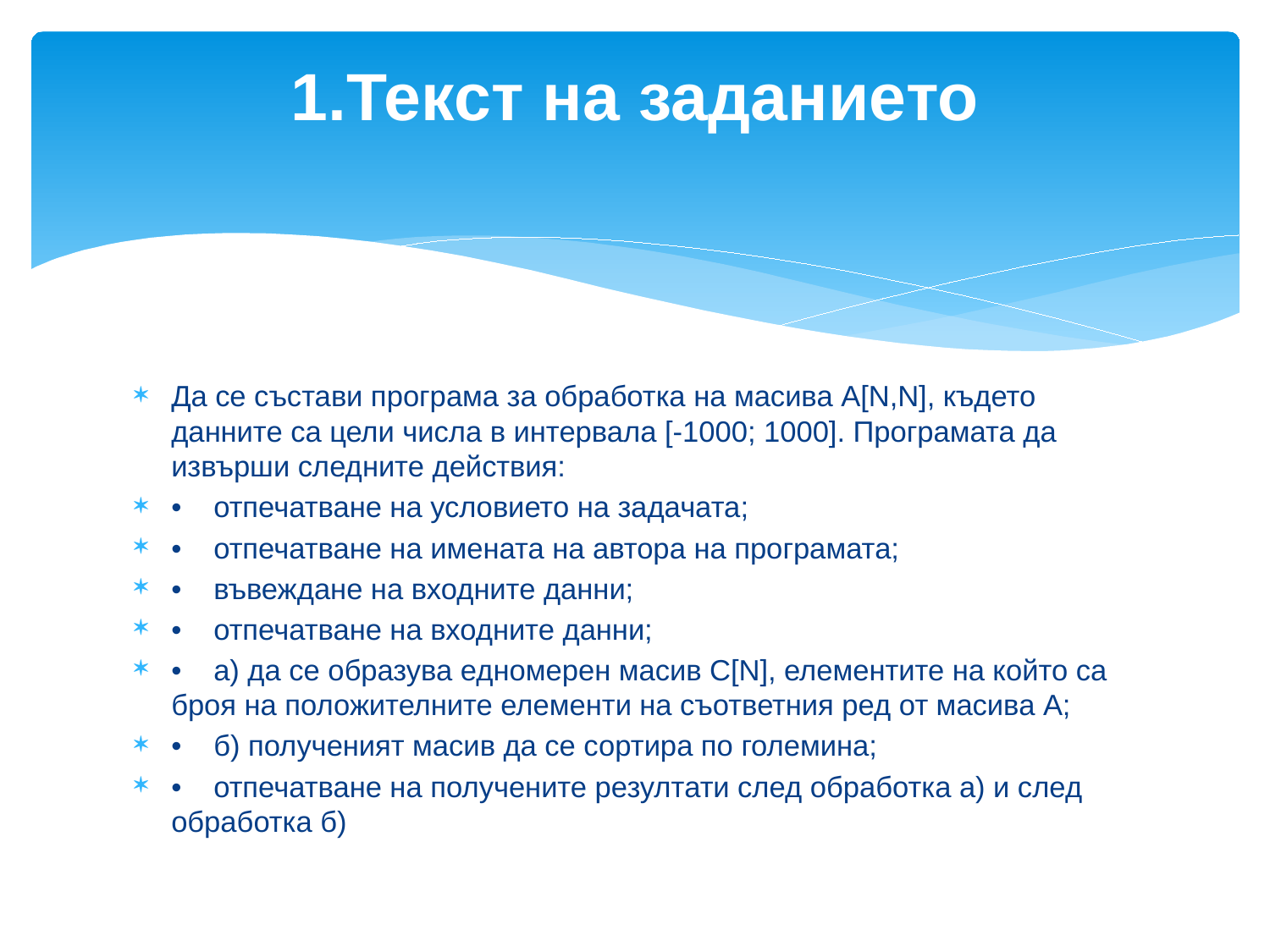

# 1.Текст на заданието
Да се състави програма за обработка на масива A[N,N], където данните са цели числа в интервала [-1000; 1000]. Програмата да извърши следните действия:
•    отпечатване на условието на задачата;
•    отпечатване на имената на автора на програмата;
•    въвеждане на входните данни;
•    отпечатване на входните данни;
•    а) да се образува едномерен масив С[N], елементите на който са  броя на положителните елементи на съответния ред от масива А;
•    б) полученият масив да се сортира по големина;
•    отпечатване на получените резултати след обработка а) и след обработка б)